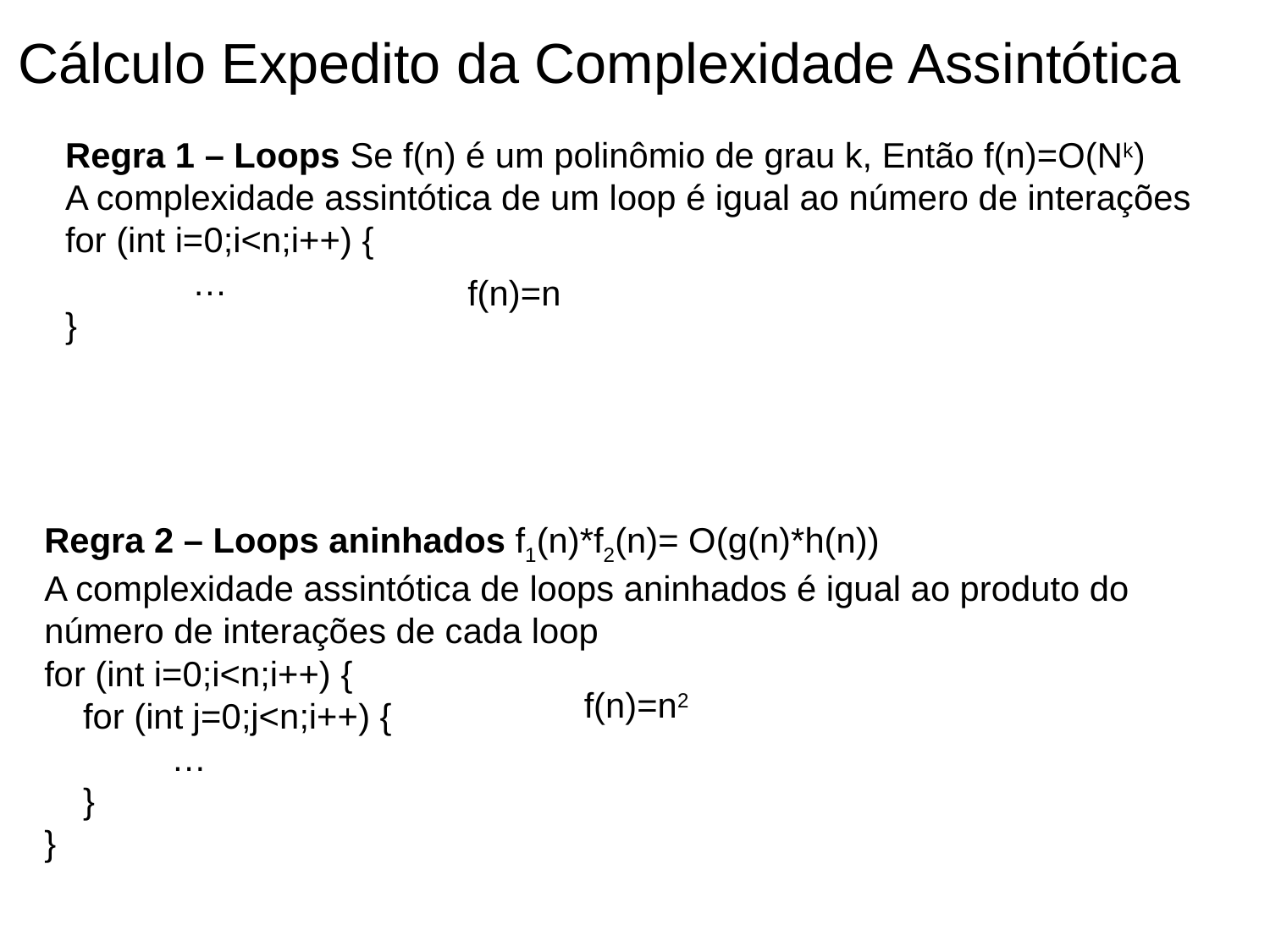

Cálculo Expedito da Complexidade Assintótica
Regra 1 – Loops Se f(n) é um polinômio de grau k, Então f(n)=O(Nk)
A complexidade assintótica de um loop é igual ao número de interações
for (int i=0;i<n;i++) {
	…
}

f(n)=n

Regra 2 – Loops aninhados f1(n)*f2(n)= O(g(n)*h(n))
A complexidade assintótica de loops aninhados é igual ao produto do número de interações de cada loop
for (int i=0;i<n;i++) {
    for (int j=0;j<n;i++) {
	…
    }
}

f(n)=n2